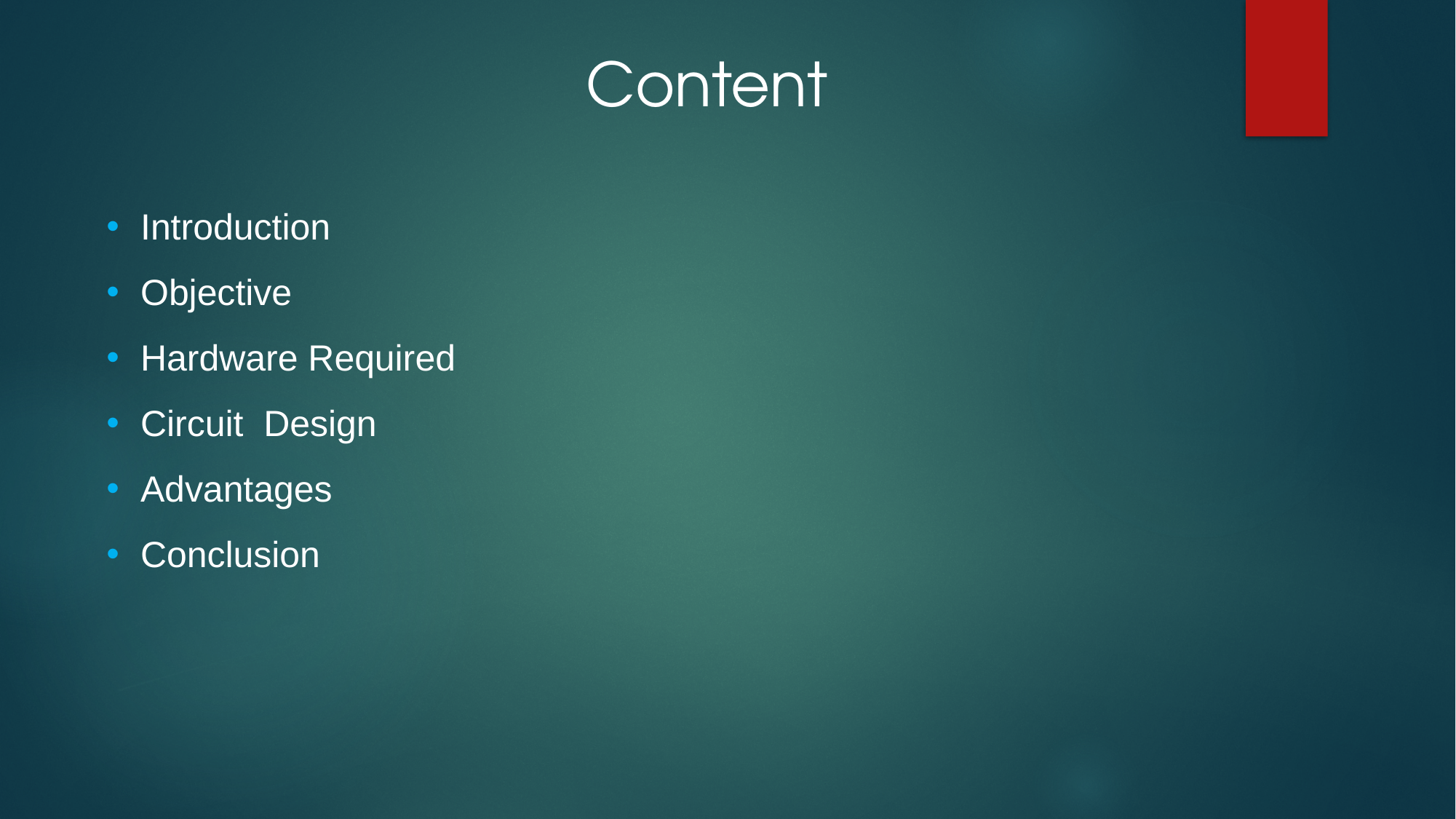

Content
Introduction
Objective
Hardware Required
Circuit  Design
Advantages
Conclusion